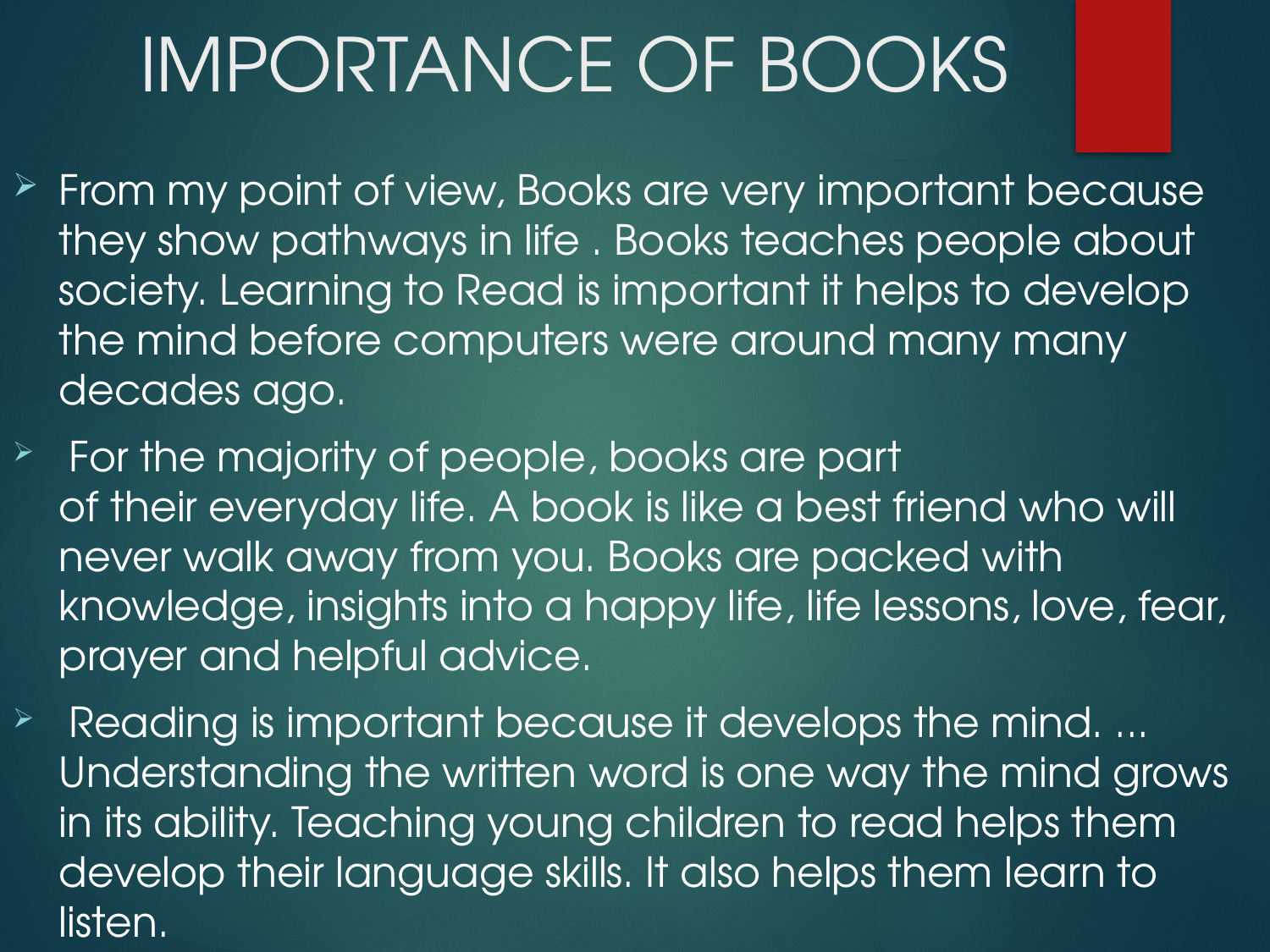

# IMPORTANCE OF BOOKS
From my point of view, Books are very important because they show pathways in life . Books teaches people about society. Learning to Read is important it helps to develop the mind before computers were around many many decades ago.
 For the majority of people, books are part of their everyday life. A book is like a best friend who will never walk away from you. Books are packed with knowledge, insights into a happy life, life lessons, love, fear, prayer and helpful advice.
 Reading is important because it develops the mind. ... Understanding the written word is one way the mind grows in its ability. Teaching young children to read helps them develop their language skills. It also helps them learn to listen.